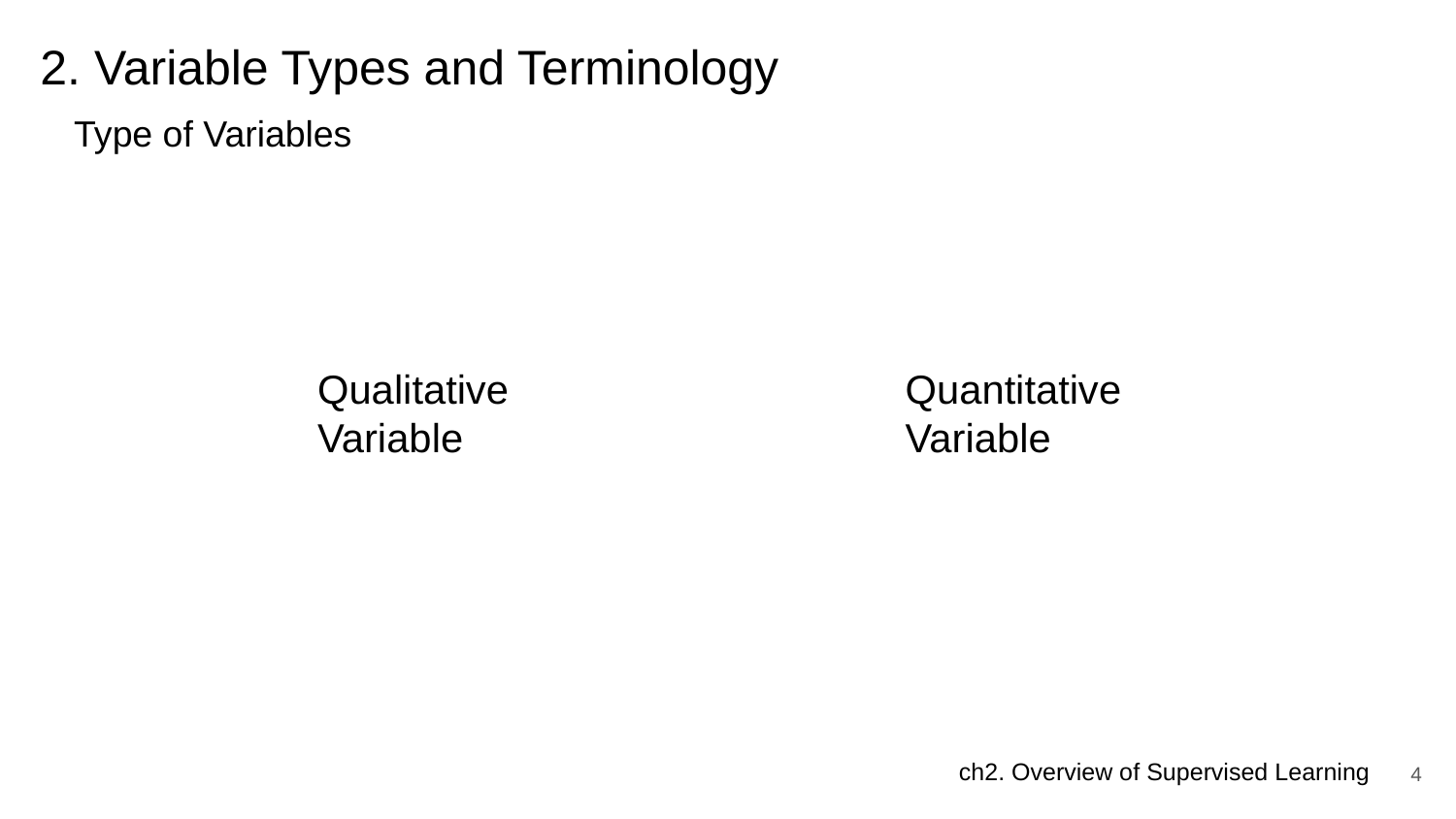

# 2. Variable Types and Terminology
Type of Variables
Qualitative Variable
Quantitative Variable
4